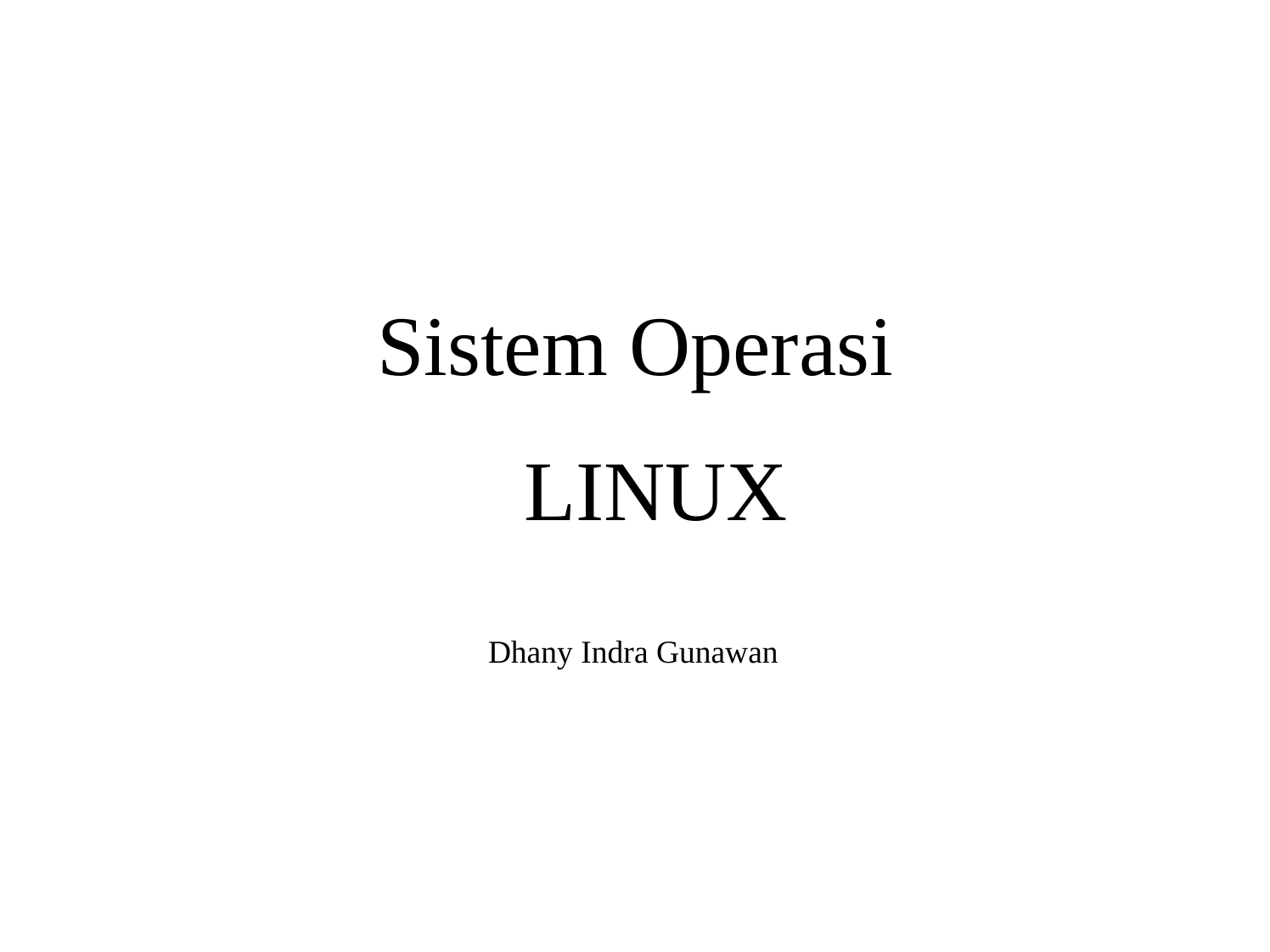

# Sistem Operasi  LINUX
Dhany Indra Gunawan